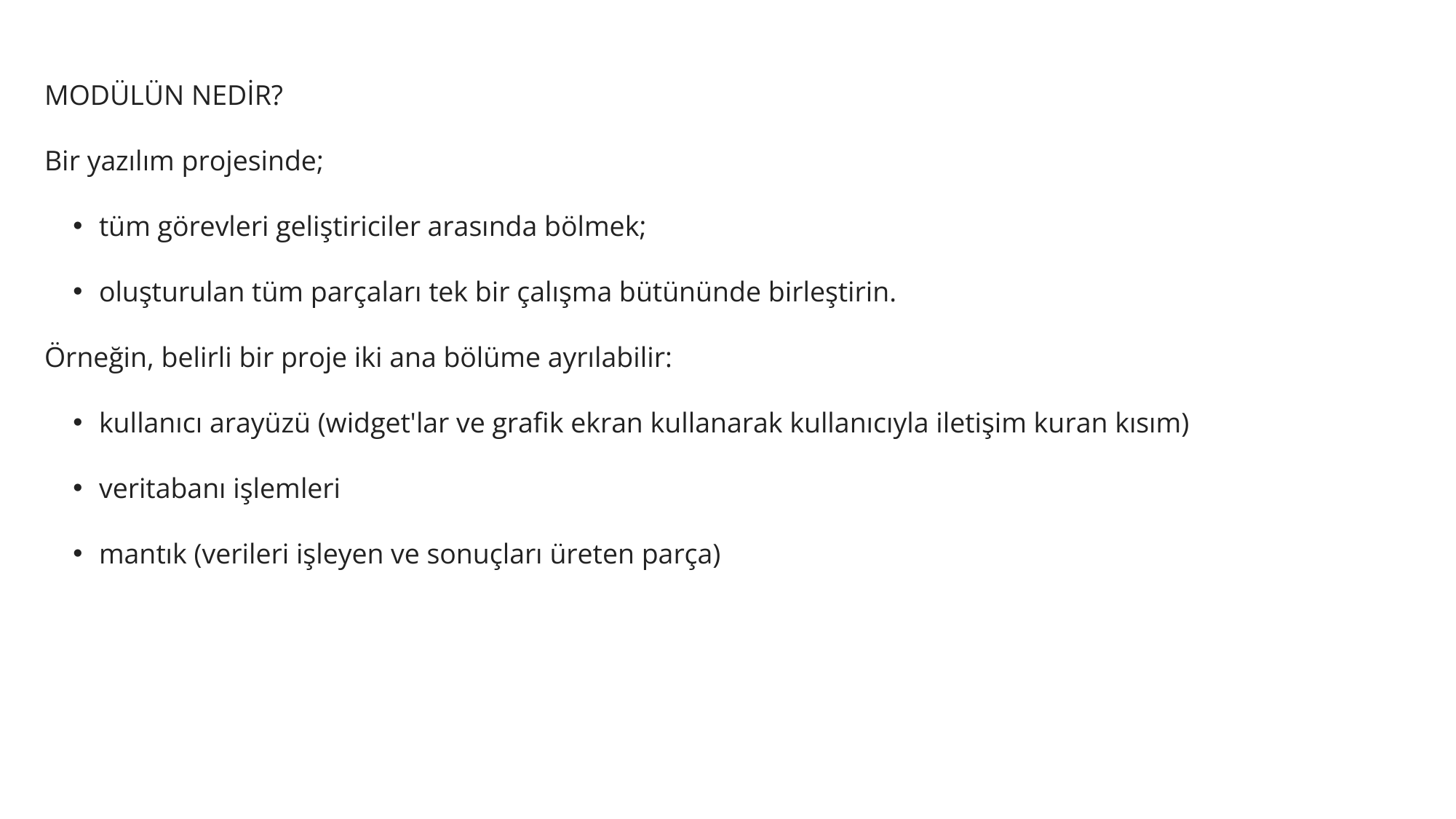

MODÜLÜN NEDİR?

Bir yazılım projesinde;

tüm görevleri geliştiriciler arasında bölmek;

oluşturulan tüm parçaları tek bir çalışma bütününde birleştirin.

Örneğin, belirli bir proje iki ana bölüme ayrılabilir:

kullanıcı arayüzü (widget'lar ve grafik ekran kullanarak kullanıcıyla iletişim kuran kısım)

veritabanı işlemleri

mantık (verileri işleyen ve sonuçları üreten parça)